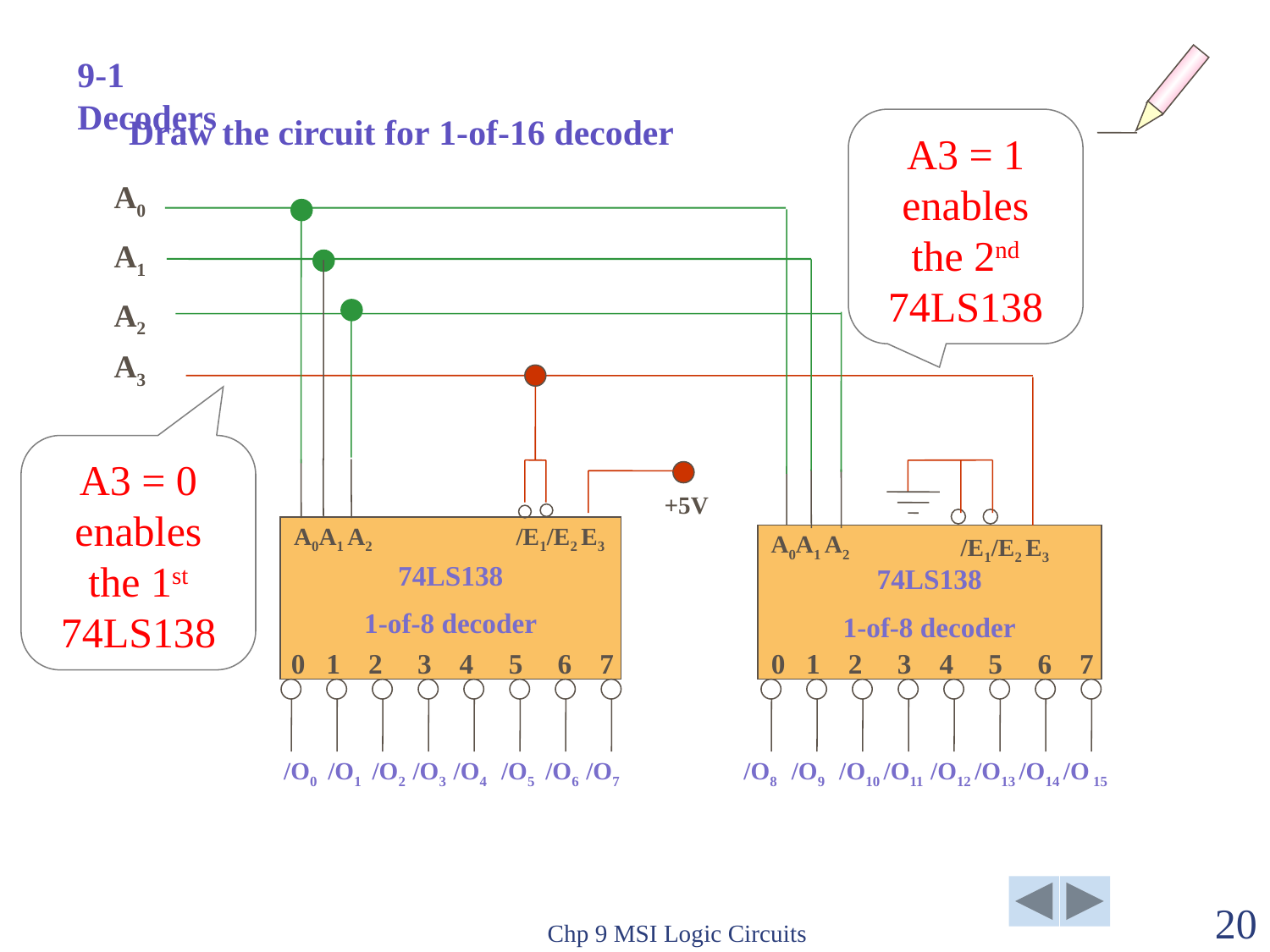

9-1 Decoders
Draw the circuit for 1-of-16 decoder
A3 = 1 enables the 2nd 74LS138
A0
A1
A2
A3

A3 = 0 enables the 1st 74LS138

+5V

A0A1 A2
/E1/E2 E3
74LS138
1-of-8 decoder
A0A1 A2
74LS138
1-of-8 decoder
/E1/E2 E3
0   1    2     3    4     5     6    7
0   1    2     3    4     5     6    7

/O0   /O1   /O2  /O3  /O4    /O5   /O6  /O7
/O8    /O9    /O10 /O11  /O12 /O13 /O14 /O 15
Chp 9 MSI Logic Circuits
20